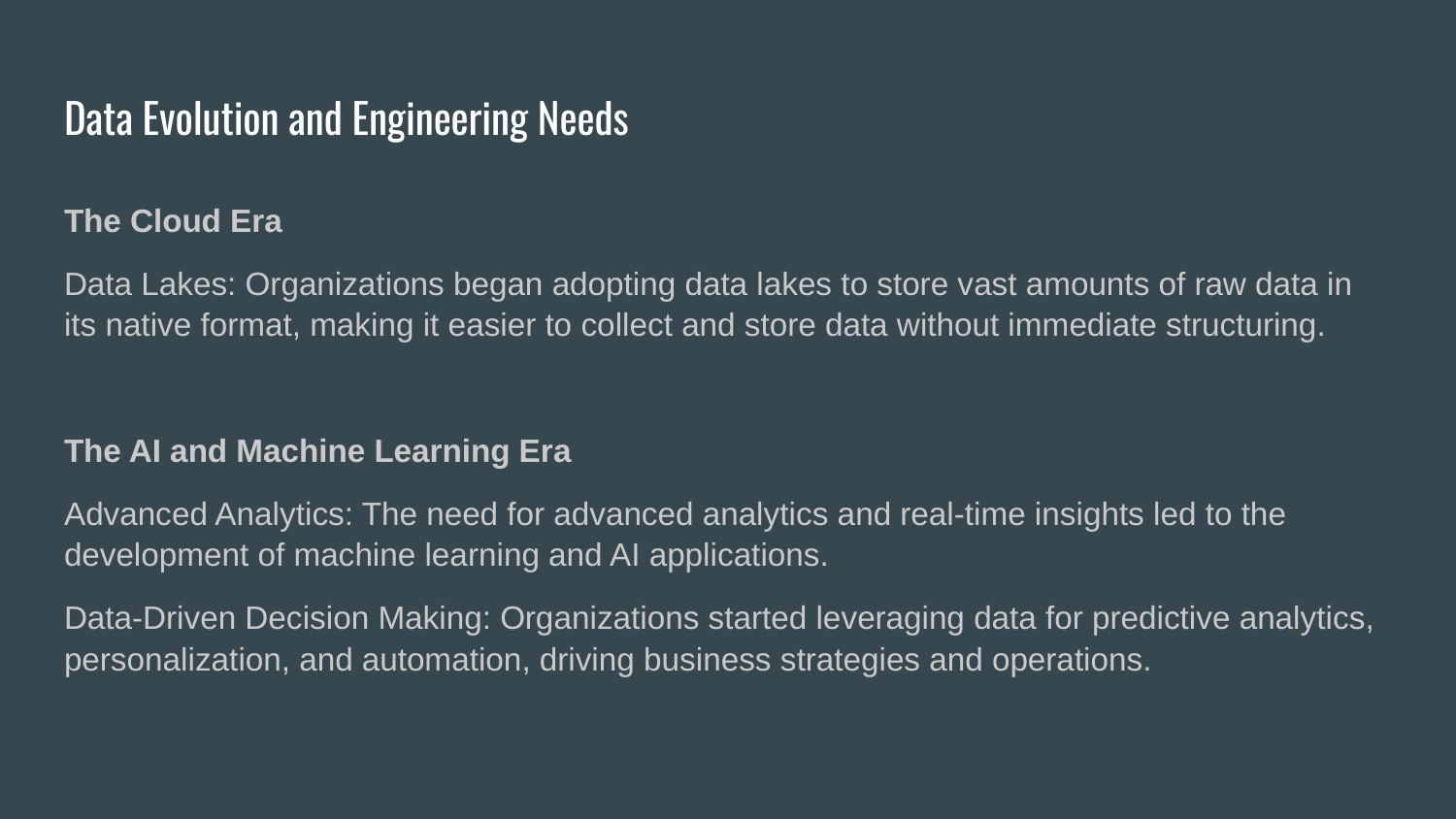

# Data Evolution and Engineering Needs
The Cloud Era
Data Lakes: Organizations began adopting data lakes to store vast amounts of raw data in its native format, making it easier to collect and store data without immediate structuring.

The AI and Machine Learning Era
Advanced Analytics: The need for advanced analytics and real-time insights led to the development of machine learning and AI applications.
Data-Driven Decision Making: Organizations started leveraging data for predictive analytics, personalization, and automation, driving business strategies and operations.